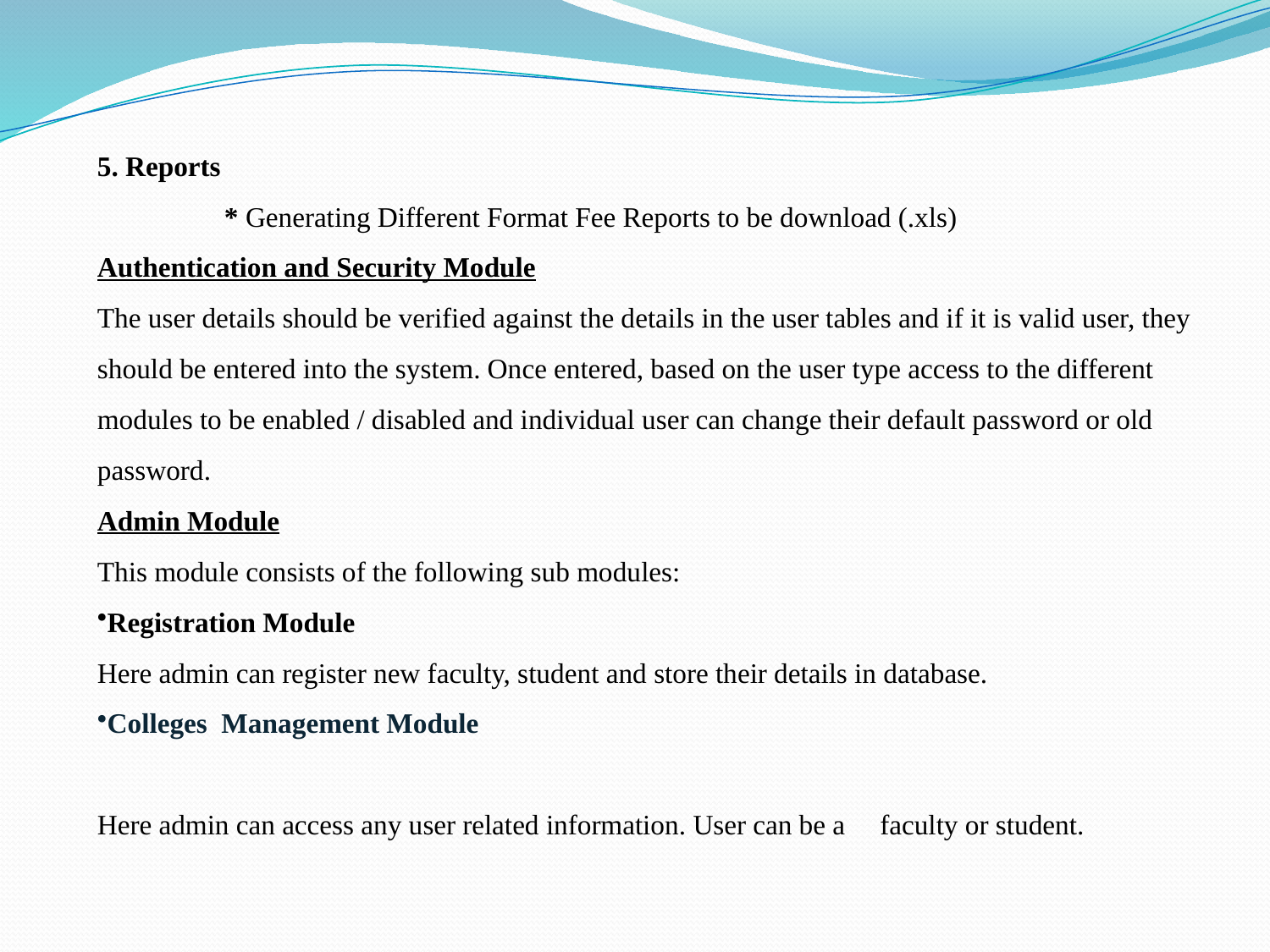

5. Reports
	* Generating Different Format Fee Reports to be download (.xls)
Authentication and Security Module
The user details should be verified against the details in the user tables and if it is valid user, they should be entered into the system. Once entered, based on the user type access to the different modules to be enabled / disabled and individual user can change their default password or old password.
Admin Module
This module consists of the following sub modules:
Registration Module
Here admin can register new faculty, student and store their details in database.
Colleges  Management Module

Here admin can access any user related information. User can be a     faculty or student.